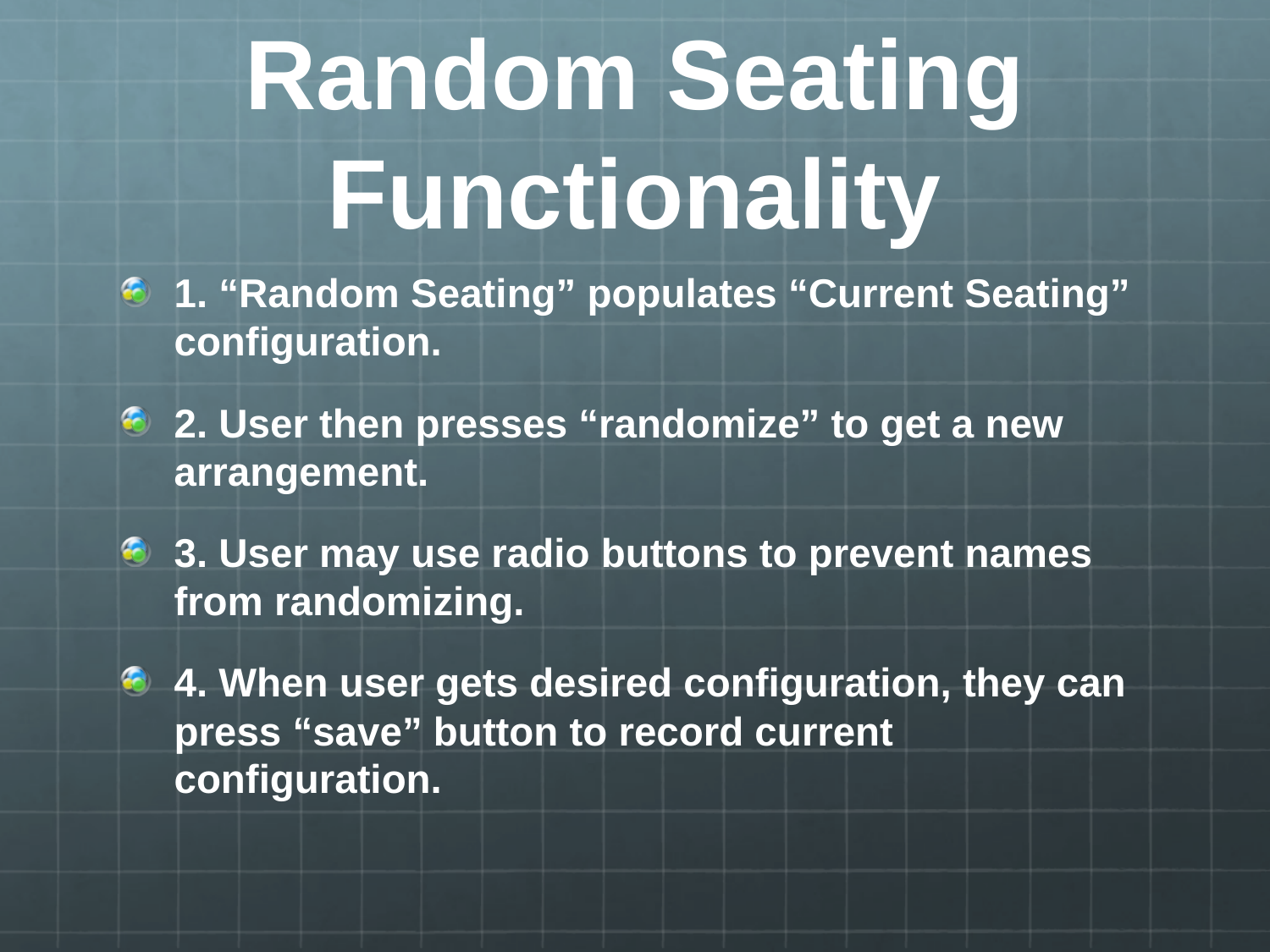

# Random Seating Functionality
1. “Random Seating” populates “Current Seating” configuration.
2. User then presses “randomize” to get a new arrangement.
3. User may use radio buttons to prevent names from randomizing.
4. When user gets desired configuration, they can press “save” button to record current configuration.